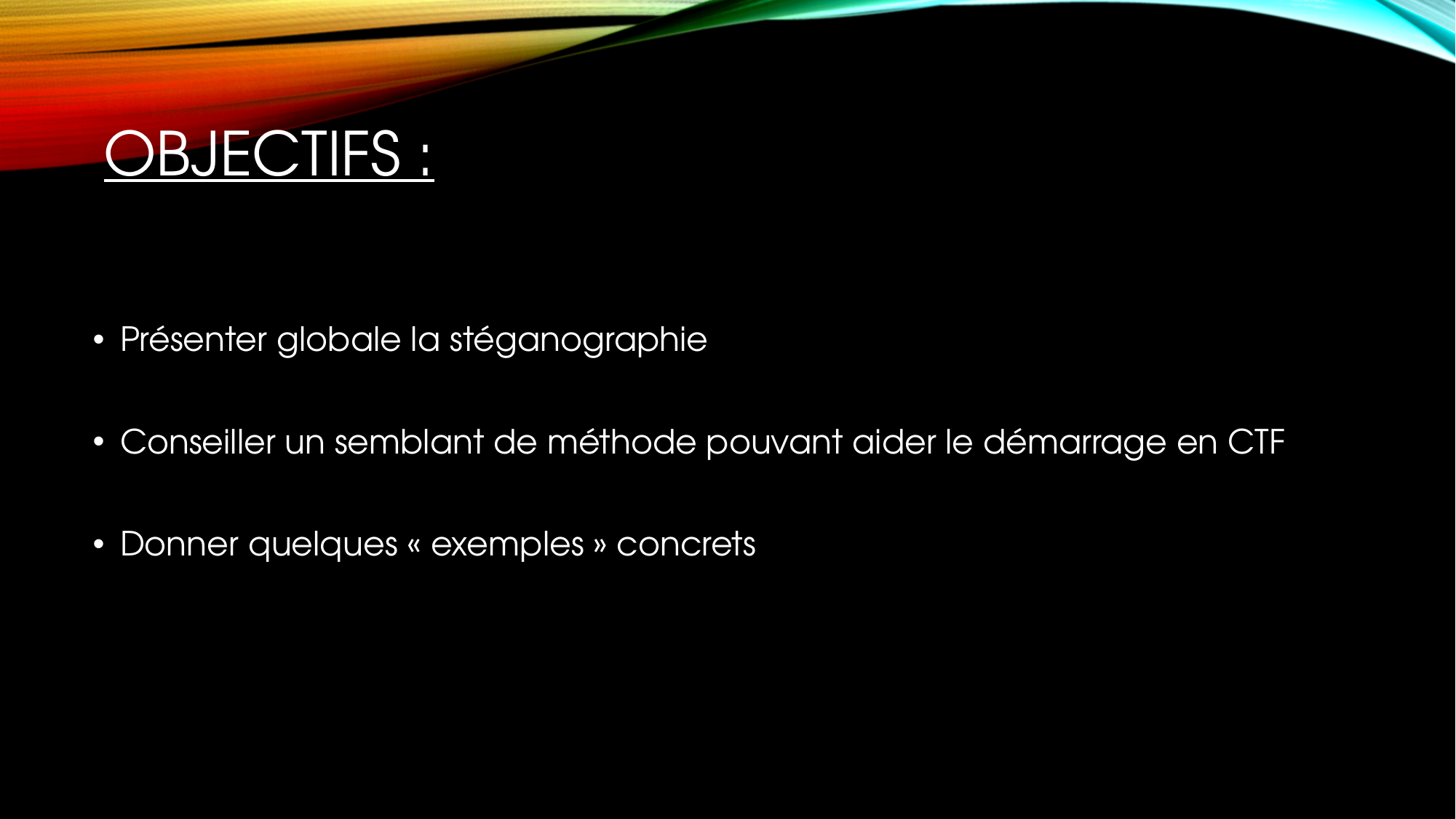

# Objectifs :

Présenter globale la stéganographie

Conseiller un semblant de méthode pouvant aider le démarrage en CTF

Donner quelques « exemples » concrets